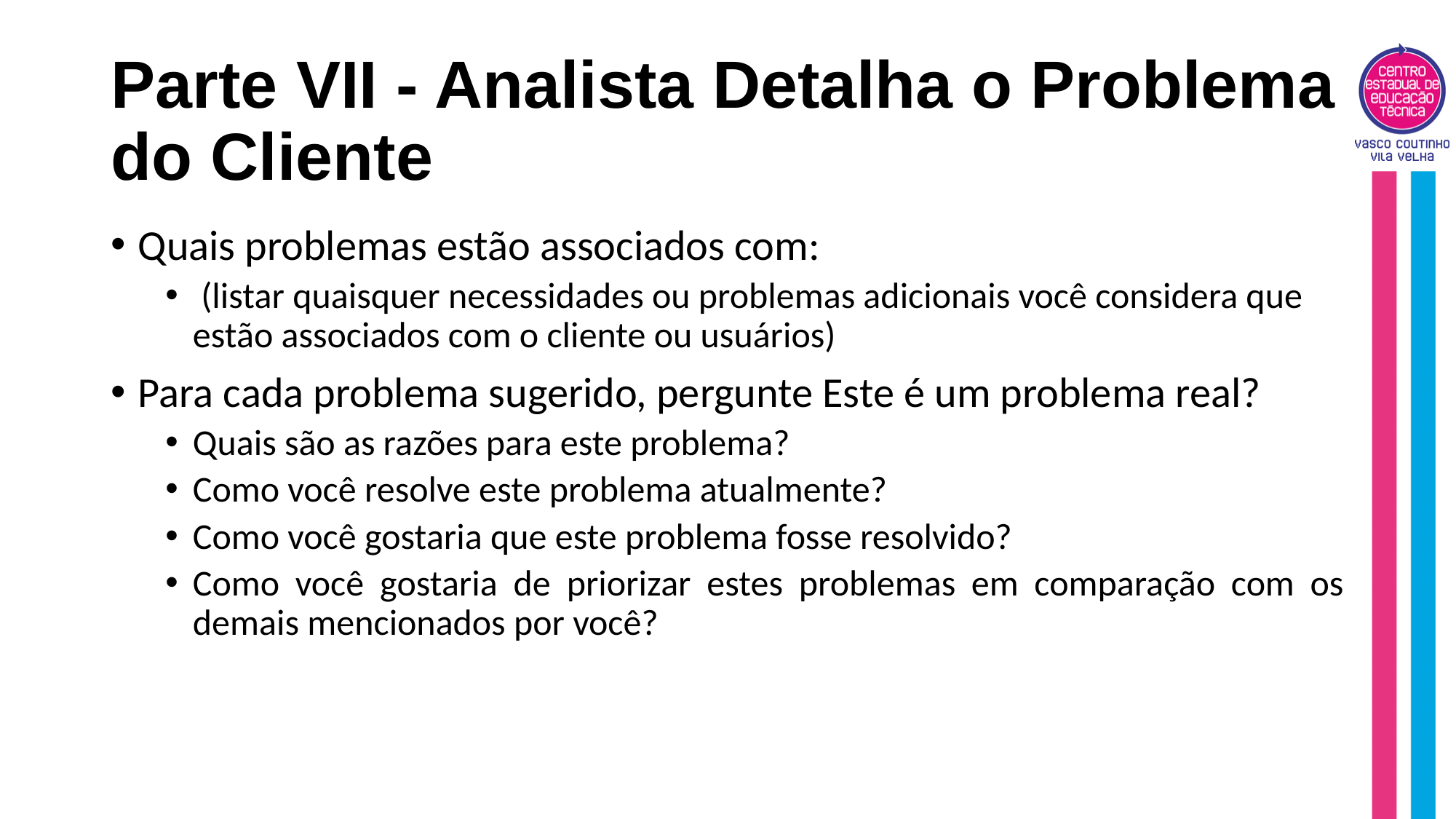

# Parte VII - Analista Detalha o Problema do Cliente
Quais problemas estão associados com:
 (listar quaisquer necessidades ou problemas adicionais você considera que estão associados com o cliente ou usuários)
Para cada problema sugerido, pergunte Este é um problema real?
Quais são as razões para este problema?
Como você resolve este problema atualmente?
Como você gostaria que este problema fosse resolvido?
Como você gostaria de priorizar estes problemas em comparação com os demais mencionados por você?